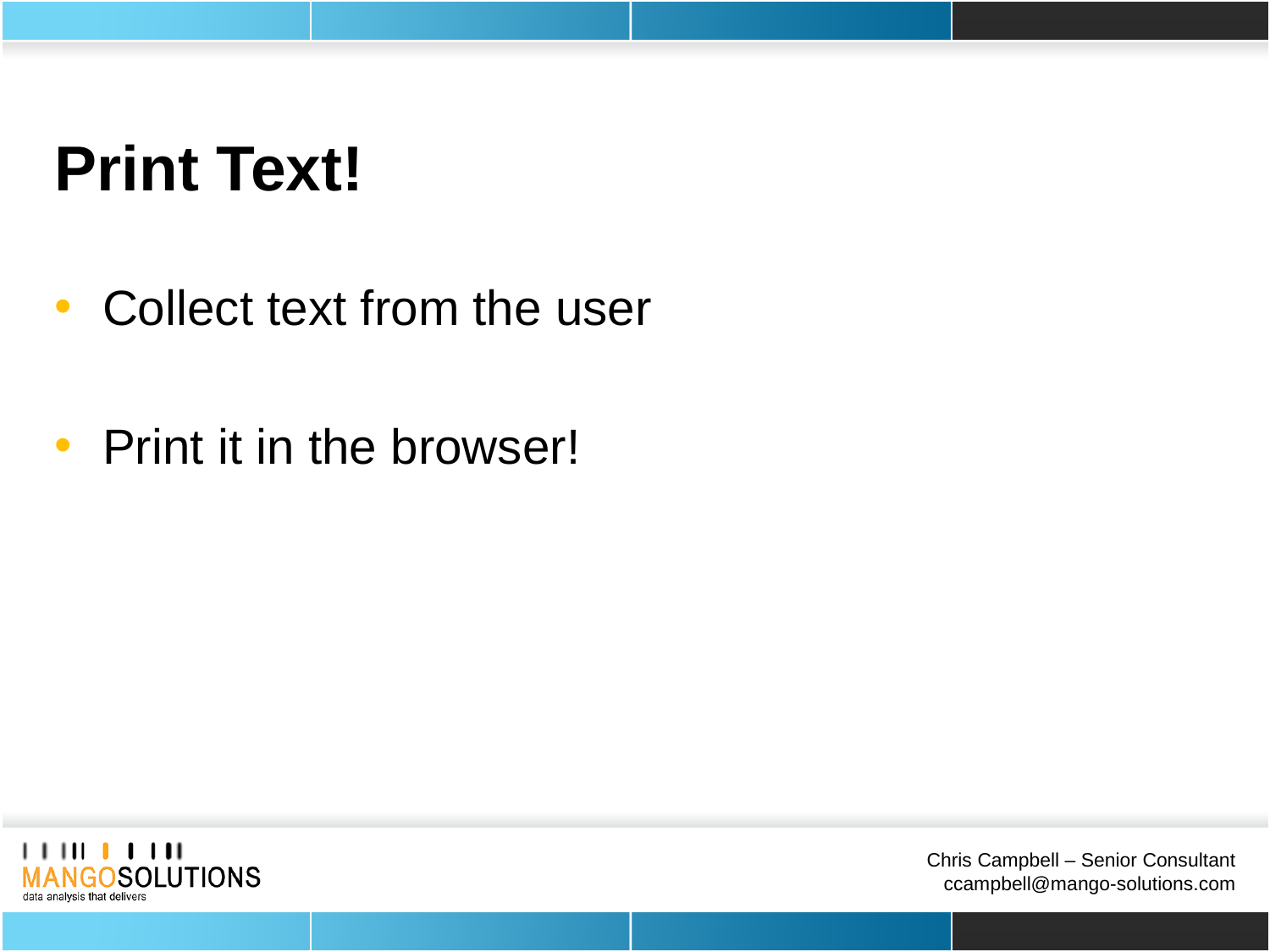

# Print Text!
Collect text from the user

Print it in the browser!